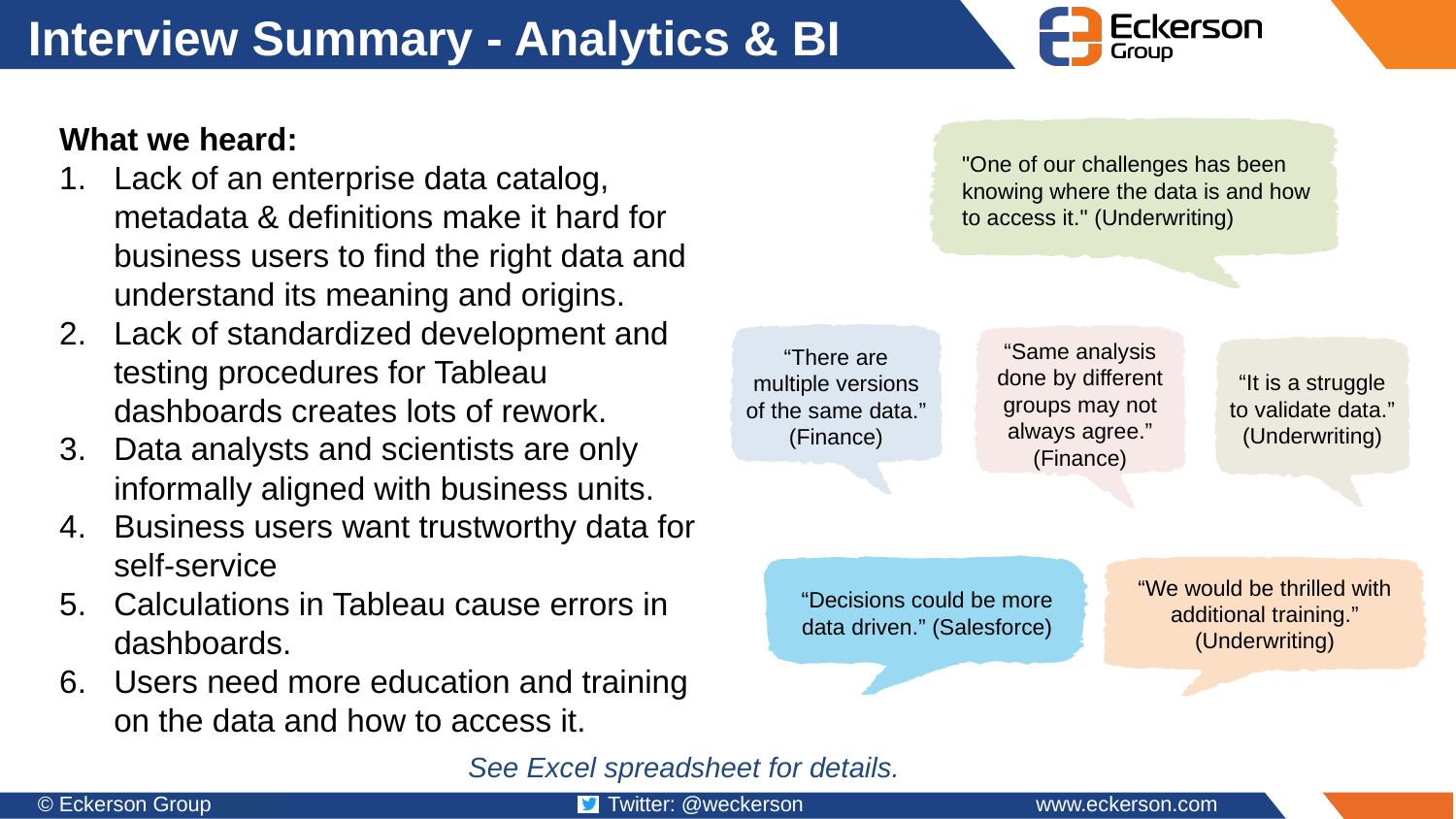

# Interview Summary - Analytics & BI
What we heard:
Lack of an enterprise data catalog,  metadata & definitions make it hard for business users to find the right data and understand its meaning and origins.
Lack of standardized development and testing procedures for Tableau dashboards creates lots of rework.
Data analysts and scientists are only informally aligned with business units.
Business users want trustworthy data for self-service
Calculations in Tableau cause errors in dashboards.
Users need more education and training on the data and how to access it.

"One of our challenges has been knowing where the data is and how to access it." (Underwriting)

“There are multiple versions of the same data.” (Finance)

“Same analysis done by different groups may not always agree.” (Finance)

“It is a struggle to validate data.”
(Underwriting)

“Decisions could be more data driven.” (Salesforce)

“We would be thrilled with additional training.” (Underwriting)

See Excel spreadsheet for details.